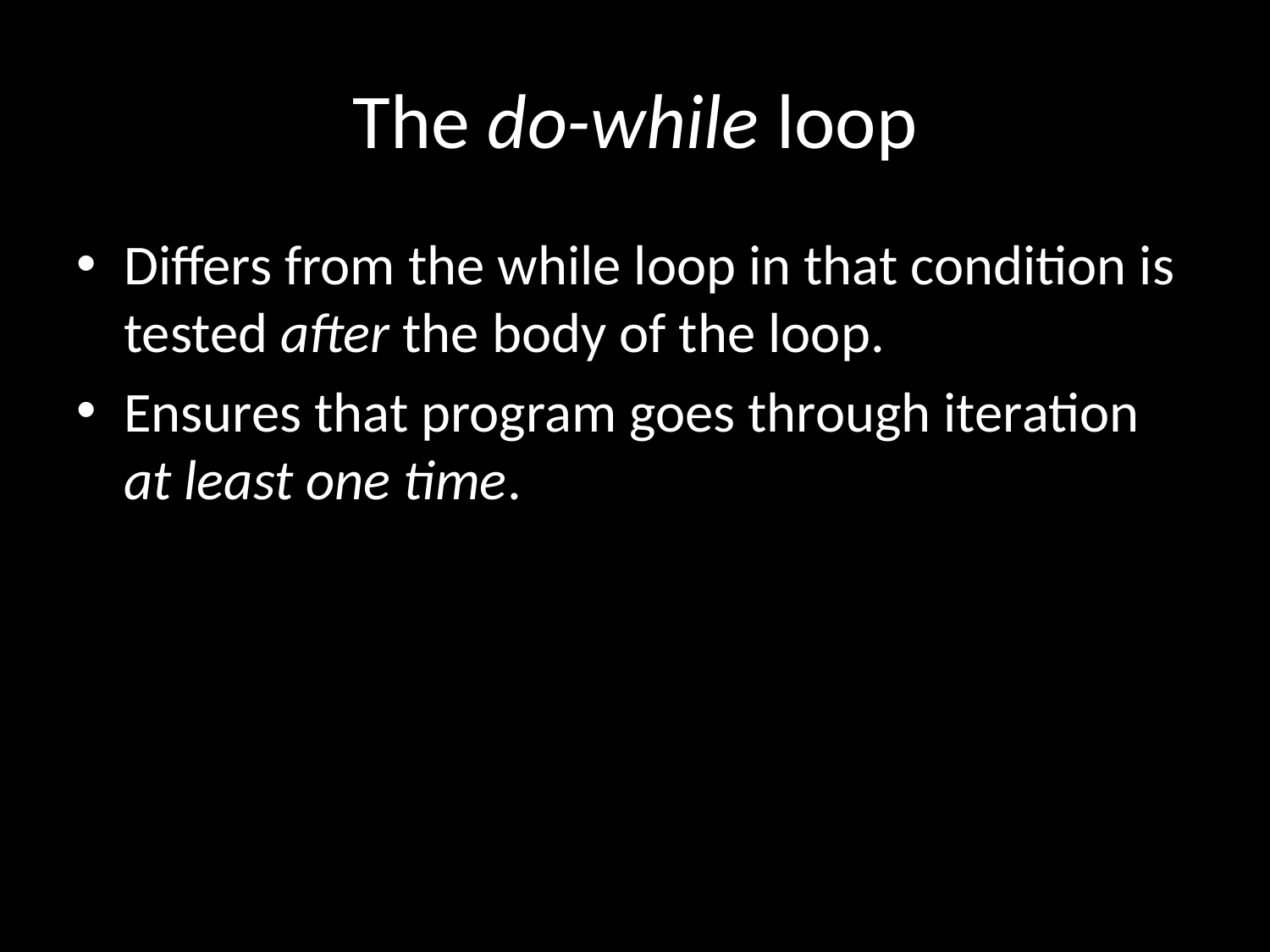

# The do-while loop
Differs from the while loop in that condition is tested after the body of the loop.
Ensures that program goes through iteration at least one time.